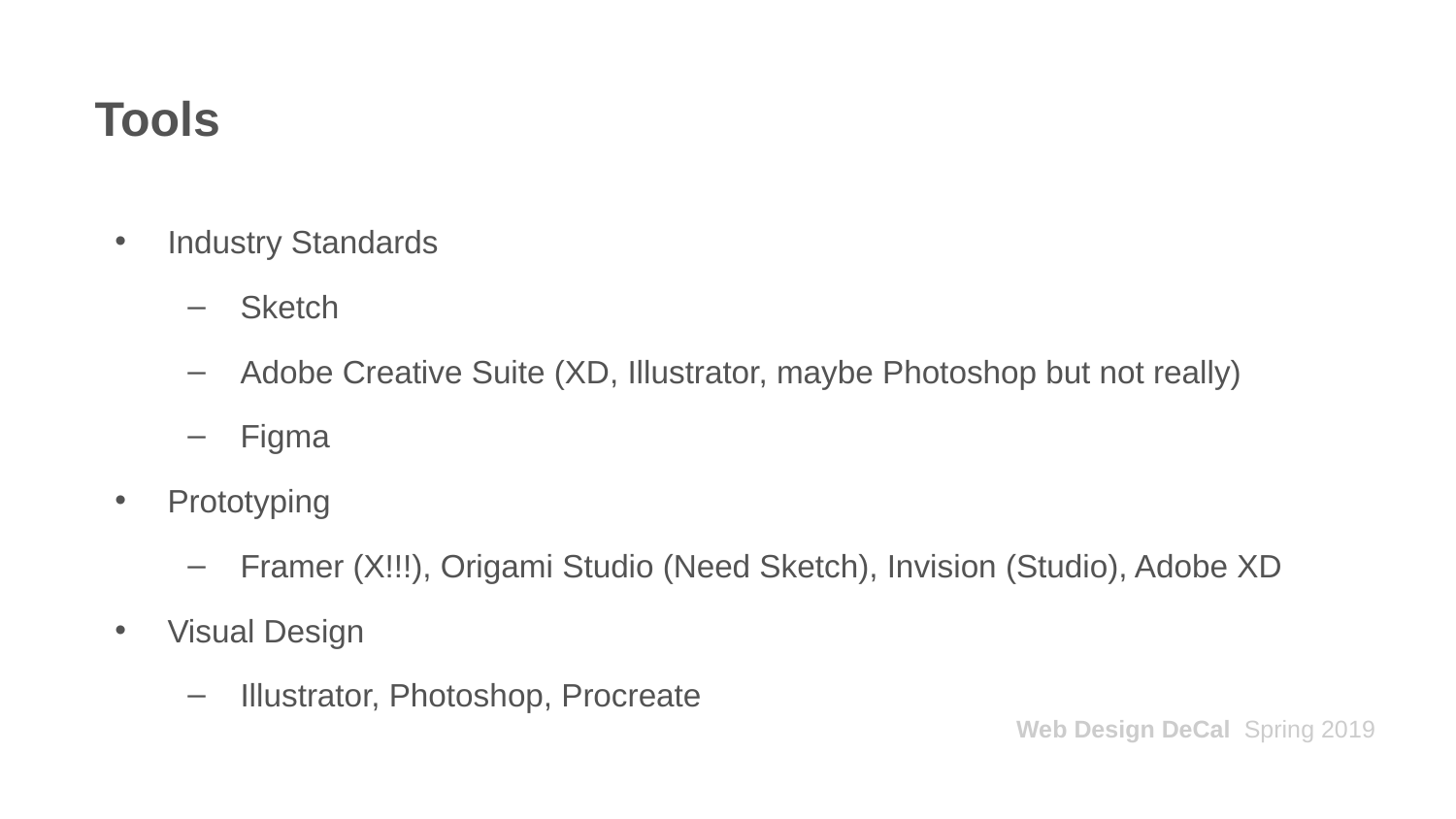

# Tools
Industry Standards
Sketch
Adobe Creative Suite (XD, Illustrator, maybe Photoshop but not really)
Figma
Prototyping
Framer (X!!!), Origami Studio (Need Sketch), Invision (Studio), Adobe XD
Visual Design
Illustrator, Photoshop, Procreate